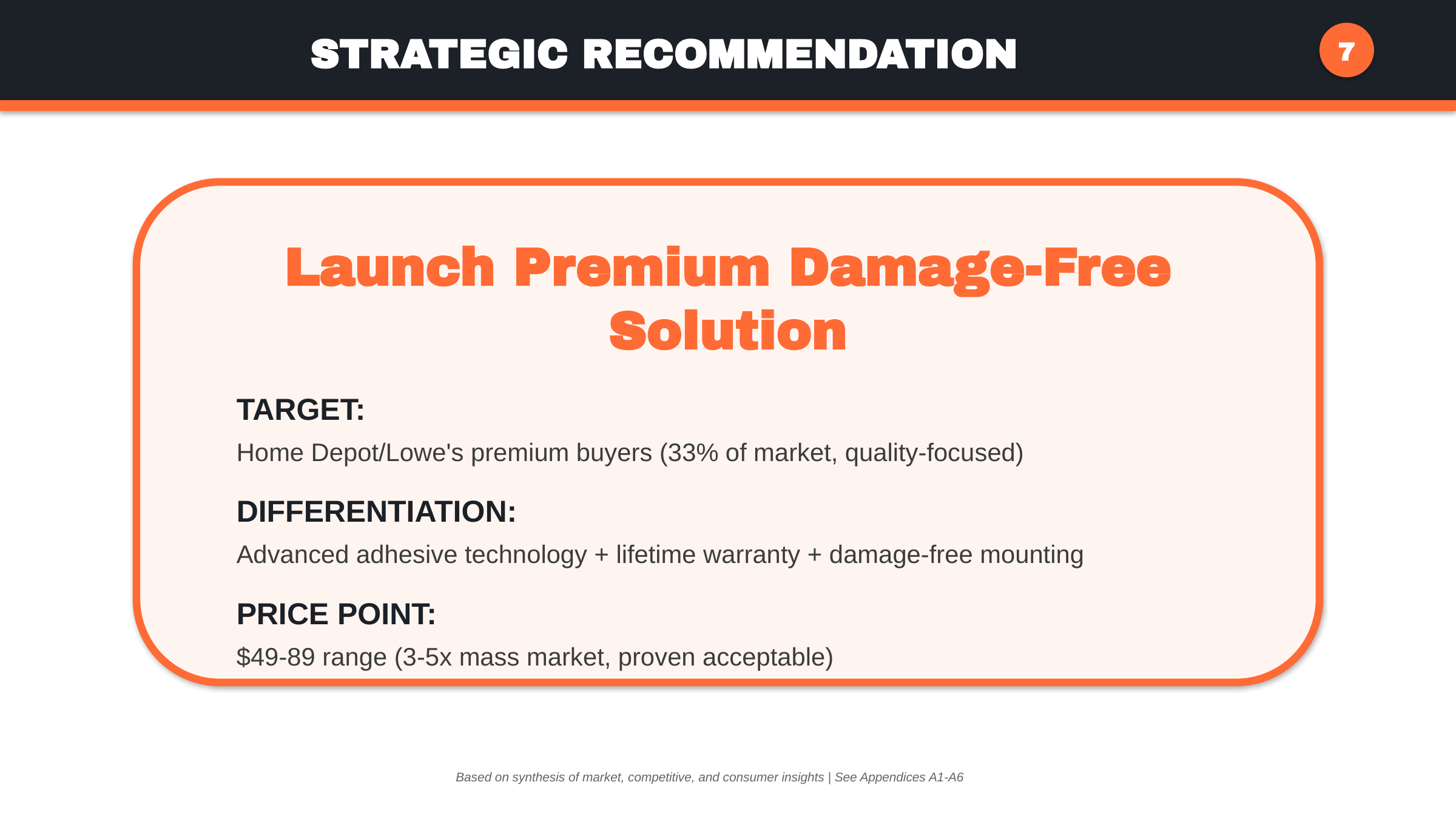

STRATEGIC RECOMMENDATION

7

Launch Premium Damage-Free Solution
TARGET:
Home Depot/Lowe's premium buyers (33% of market, quality-focused)
DIFFERENTIATION:
Advanced adhesive technology + lifetime warranty + damage-free mounting
PRICE POINT:
$49-89 range (3-5x mass market, proven acceptable)
Based on synthesis of market, competitive, and consumer insights | See Appendices A1-A6